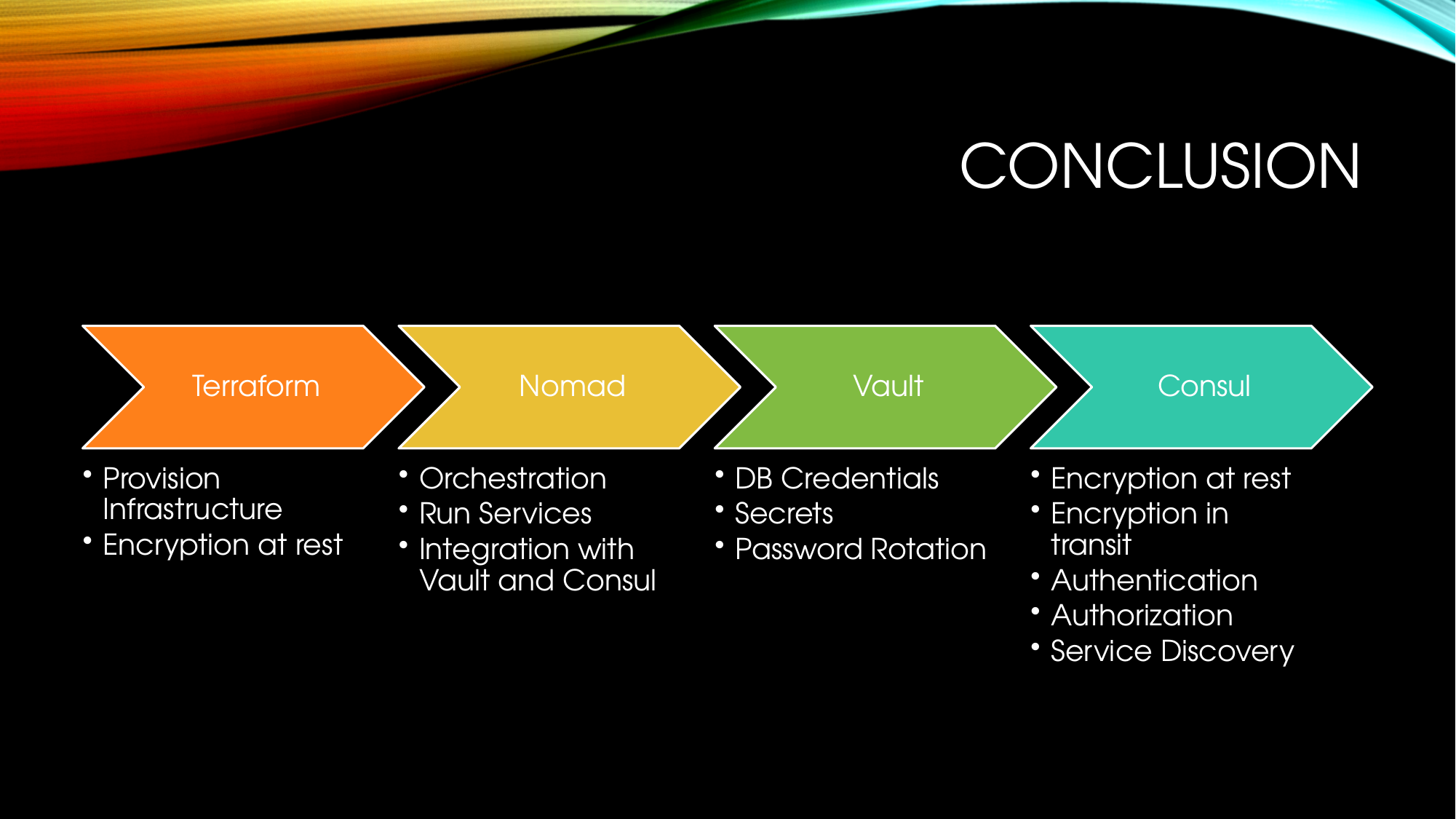

# Conclusion
Terraform
Provision Infrastructure
Encryption at rest
Nomad
Orchestration
Run Services
Integration with Vault and Consul
Vault
DB Credentials
Secrets
Password Rotation
Consul
Encryption at rest
Encryption in transit
Authentication
Authorization
Service Discovery